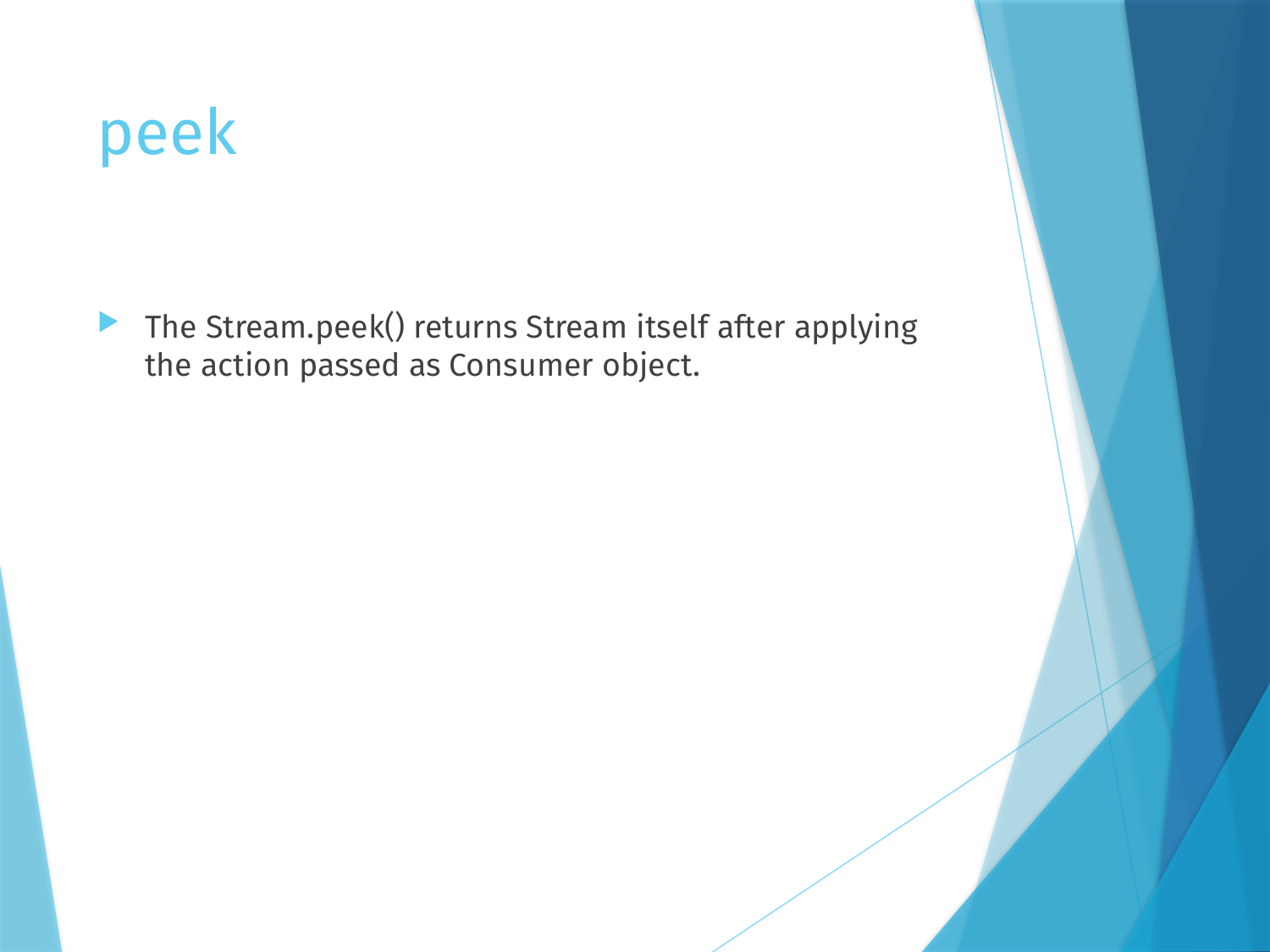

# peek
The Stream.peek() returns Stream itself after applying the action passed as Consumer object.